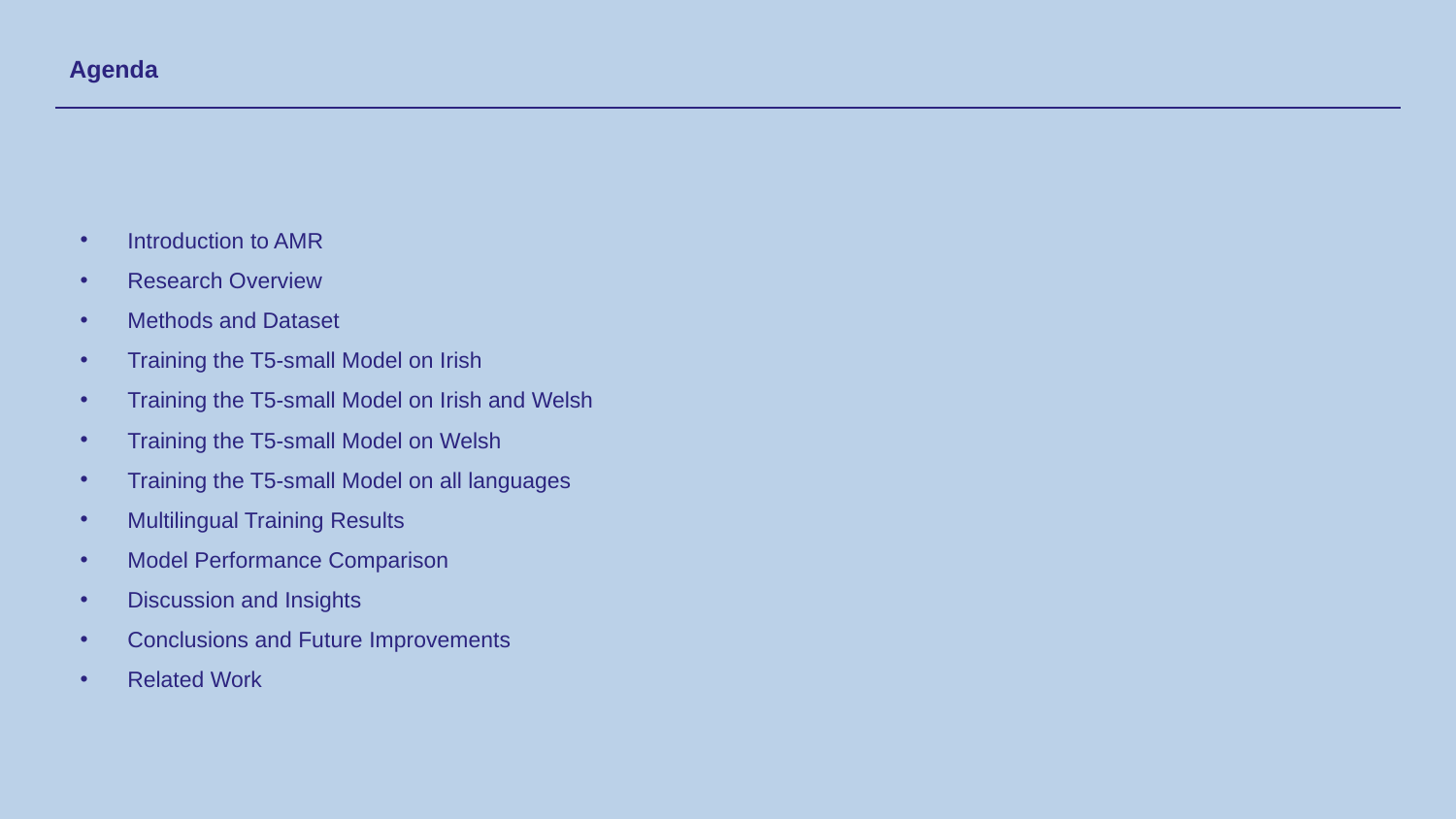

Agenda
Introduction to AMR
Research Overview
Methods and Dataset
Training the T5-small Model on Irish
Training the T5-small Model on Irish and Welsh
Training the T5-small Model on Welsh
Training the T5-small Model on all languages
Multilingual Training Results
Model Performance Comparison
Discussion and Insights
Conclusions and Future Improvements
Related Work